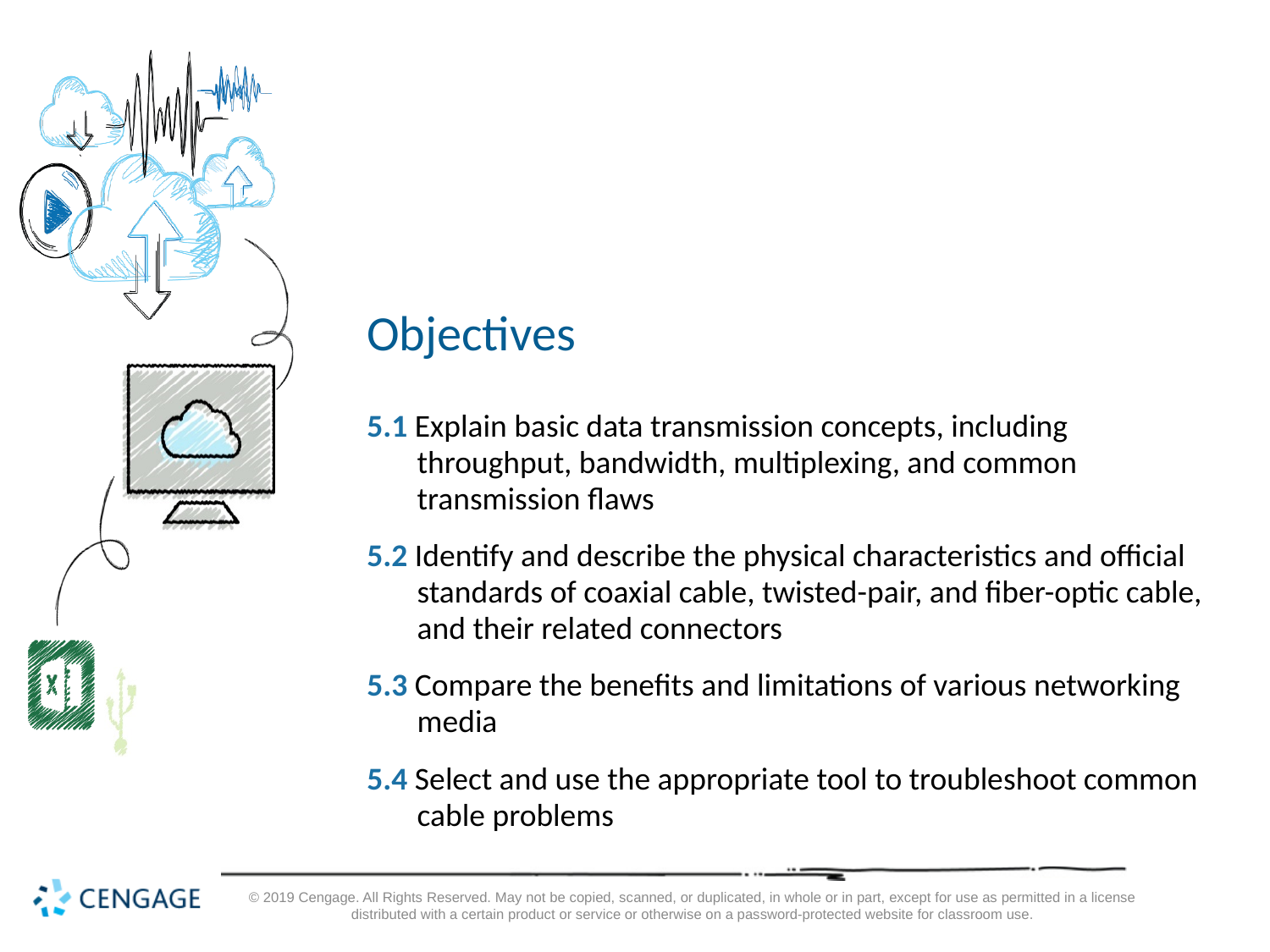

# Objectives
5.1 Explain basic data transmission concepts, including throughput, bandwidth, multiplexing, and common transmission flaws
5.2 Identify and describe the physical characteristics and official standards of coaxial cable, twisted-pair, and fiber-optic cable, and their related connectors
5.3 Compare the benefits and limitations of various networking media
5.4 Select and use the appropriate tool to troubleshoot common cable problems
© 2019 Cengage. All Rights Reserved. May not be copied, scanned, or duplicated, in whole or in part, except for use as permitted in a license distributed with a certain product or service or otherwise on a password-protected website for classroom use.